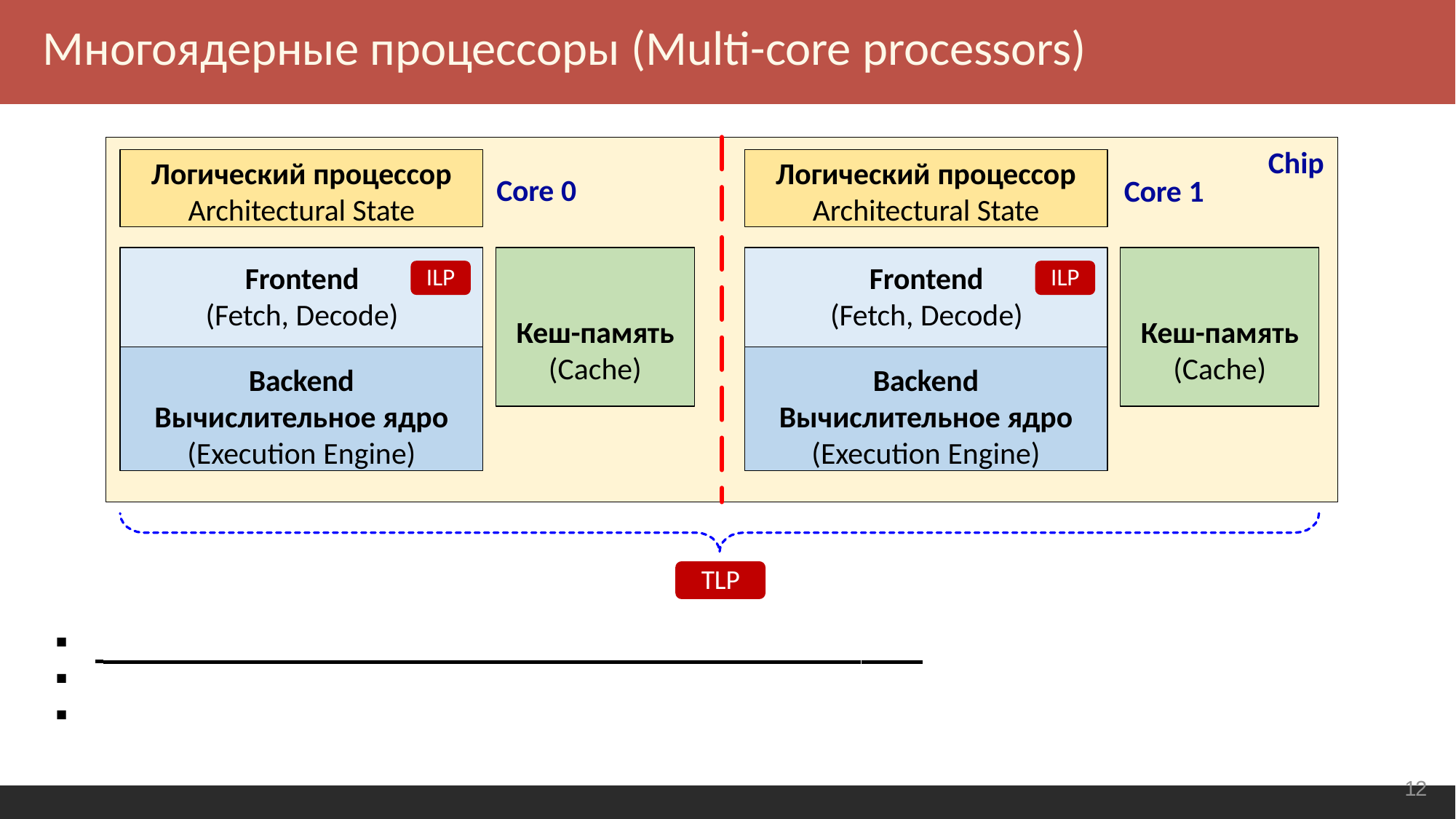

Многоядерные процессоры (Multi-core processors)

Сhip
Логический процессор
Architectural State
Логический процессор
Architectural State
Core 0
Core 1

Кеш-память
(Cache)

Кеш-память
(Cache)
Frontend
(Fetch, Decode)
Frontend
(Fetch, Decode)
ILP
ILP

Backend
Вычислительное ядро
(Execution Engine)
Backend
Вычислительное ядро
(Execution Engine)

TLP

 Процессорные ядра размещены на одном чипе (Processor chip)
Ядра процессора могу разделять некоторые ресурсы (например, кеш-память)
Многоядерный процессор реализует параллелизм уровня потоков (Thread level parallelism – TLP)

12